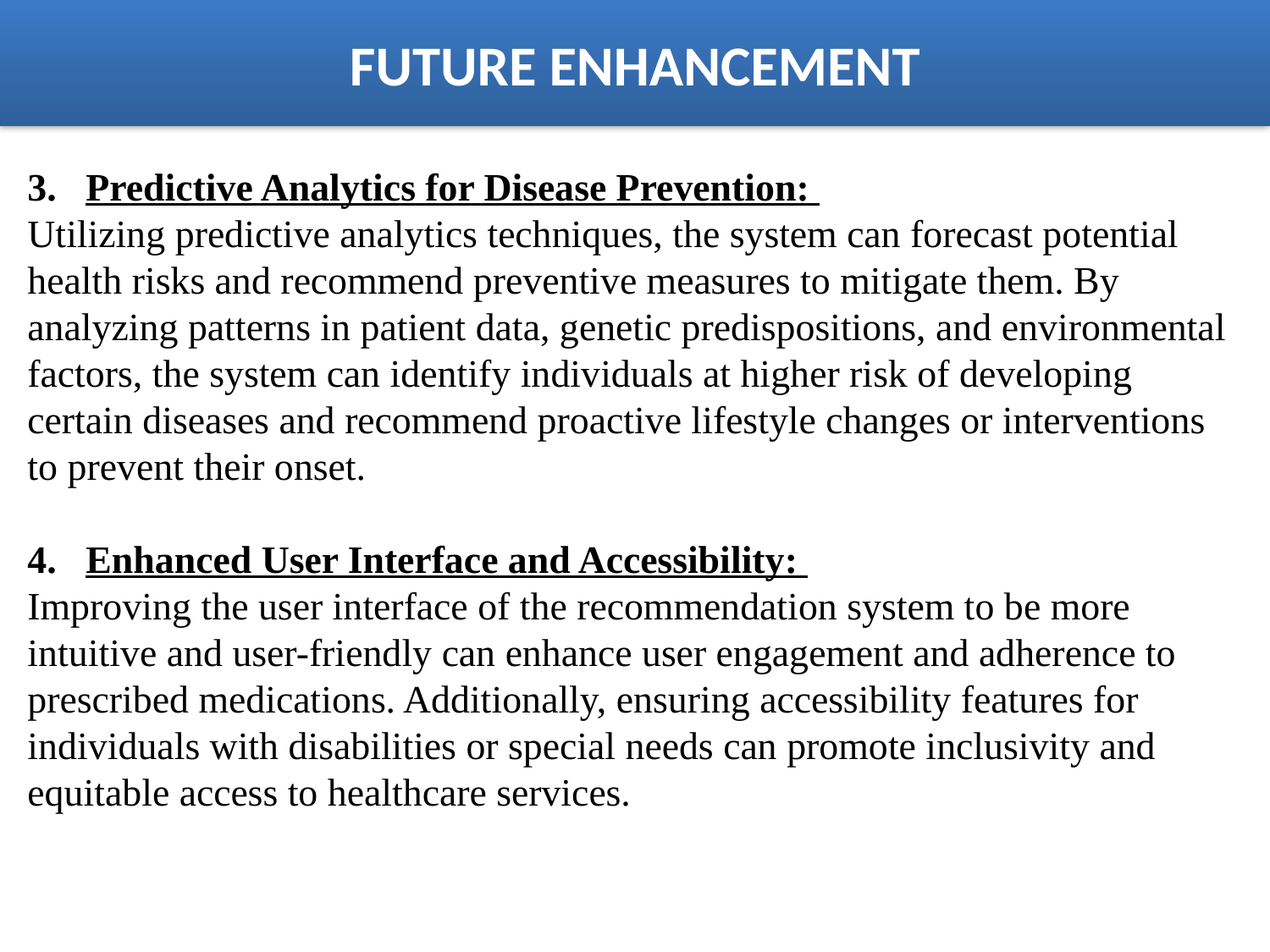

# FUTURE ENHANCEMENT
3.   Predictive Analytics for Disease Prevention:
Utilizing predictive analytics techniques, the system can forecast potential health risks and recommend preventive measures to mitigate them. By analyzing patterns in patient data, genetic predispositions, and environmental factors, the system can identify individuals at higher risk of developing certain diseases and recommend proactive lifestyle changes or interventions to prevent their onset.

4.   Enhanced User Interface and Accessibility:
Improving the user interface of the recommendation system to be more intuitive and user-friendly can enhance user engagement and adherence to prescribed medications. Additionally, ensuring accessibility features for individuals with disabilities or special needs can promote inclusivity and equitable access to healthcare services.